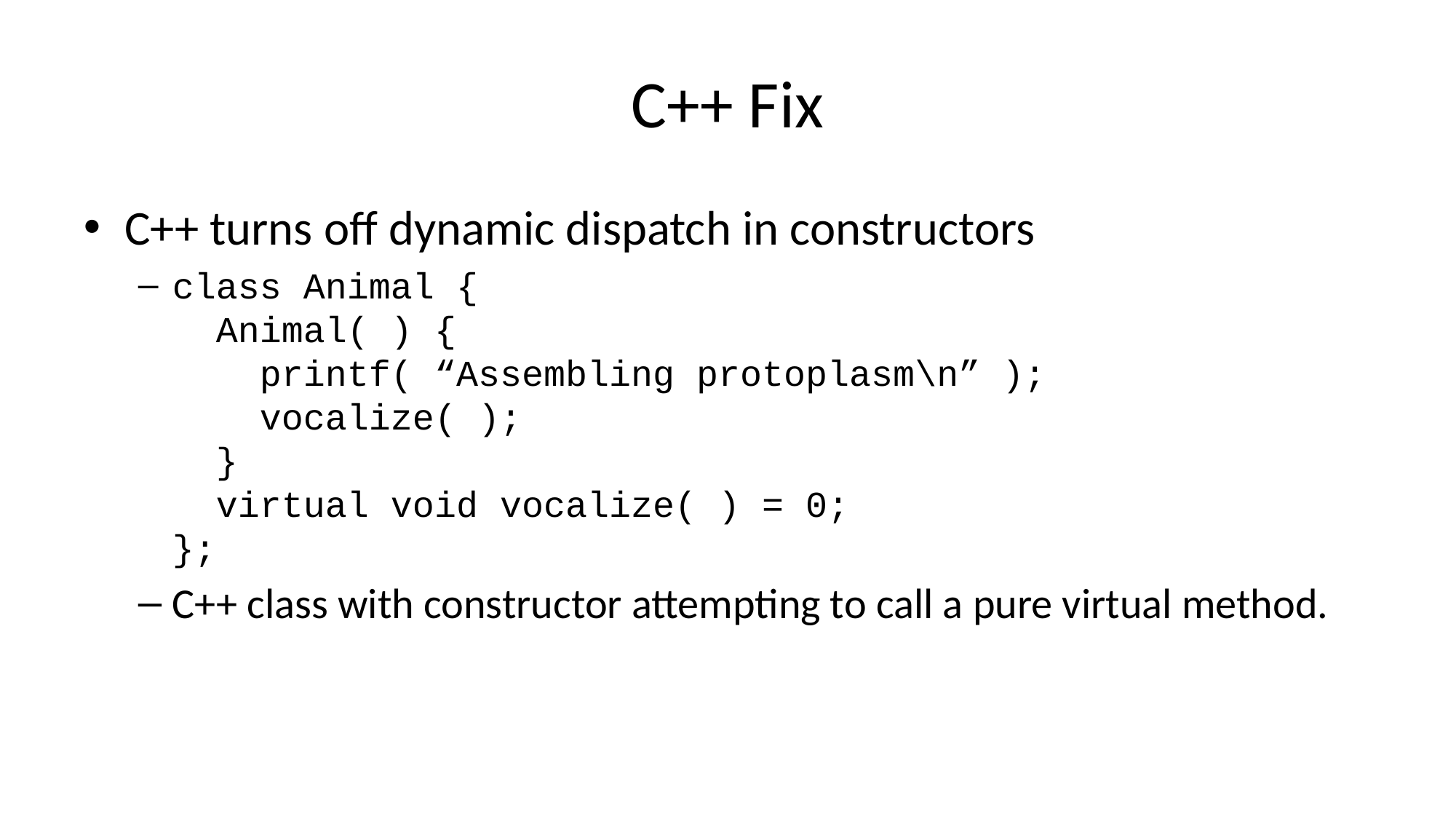

# C++ Fix
C++ turns off dynamic dispatch in constructors
class Animal {
  Animal( ) {
    printf( “Assembling protoplasm\n” );
    vocalize( );
  }
  virtual void vocalize( ) = 0;
};
C++ class with constructor attempting to call a pure virtual method.